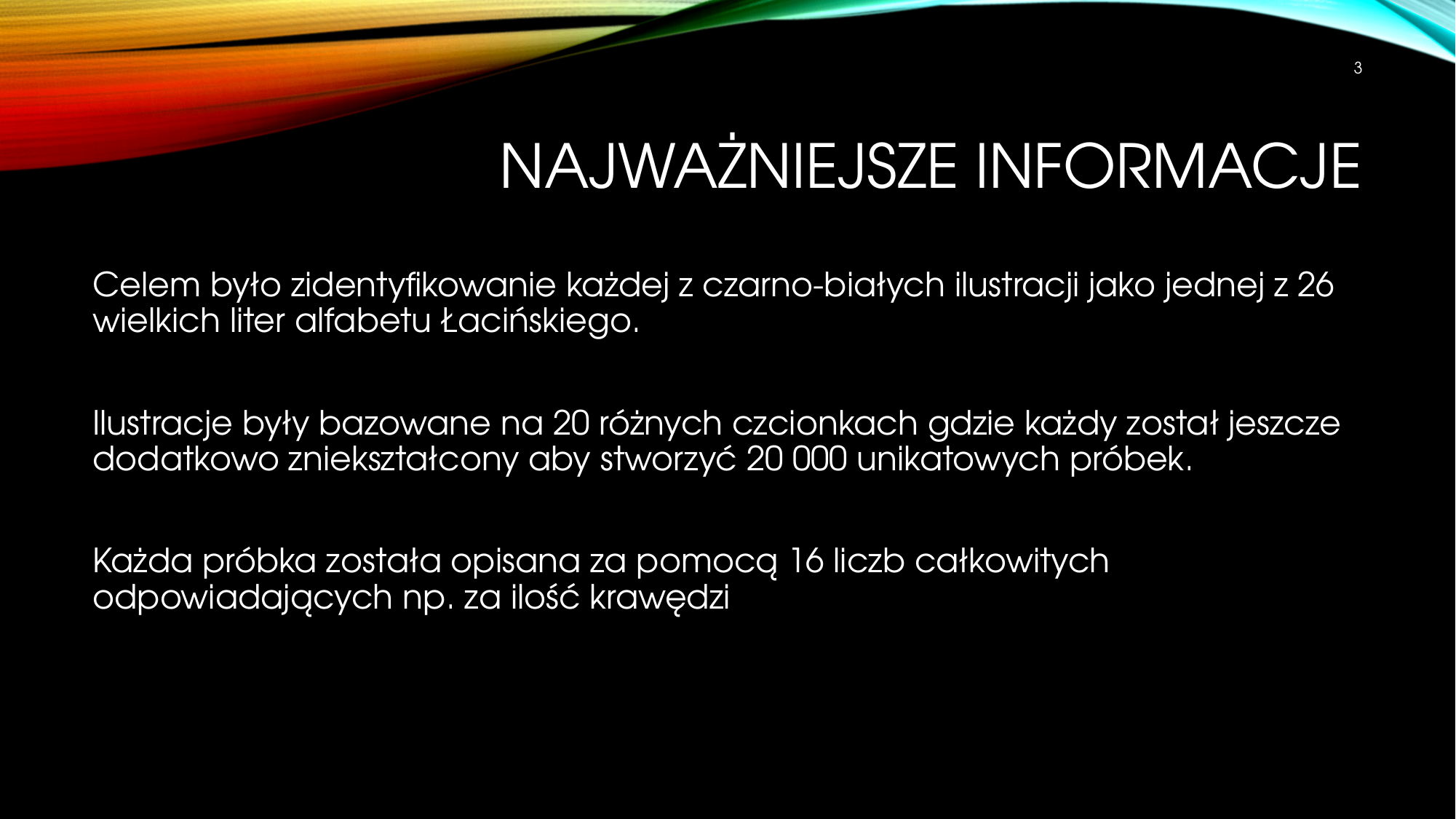

3
# Najważniejsze informacje
Celem było zidentyfikowanie każdej z czarno-białych ilustracji jako jednej z 26 wielkich liter alfabetu Łacińskiego.

Ilustracje były bazowane na 20 różnych czcionkach gdzie każdy został jeszcze dodatkowo zniekształcony aby stworzyć 20 000 unikatowych próbek.

Każda próbka została opisana za pomocą 16 liczb całkowitych odpowiadających np. za ilość krawędzi